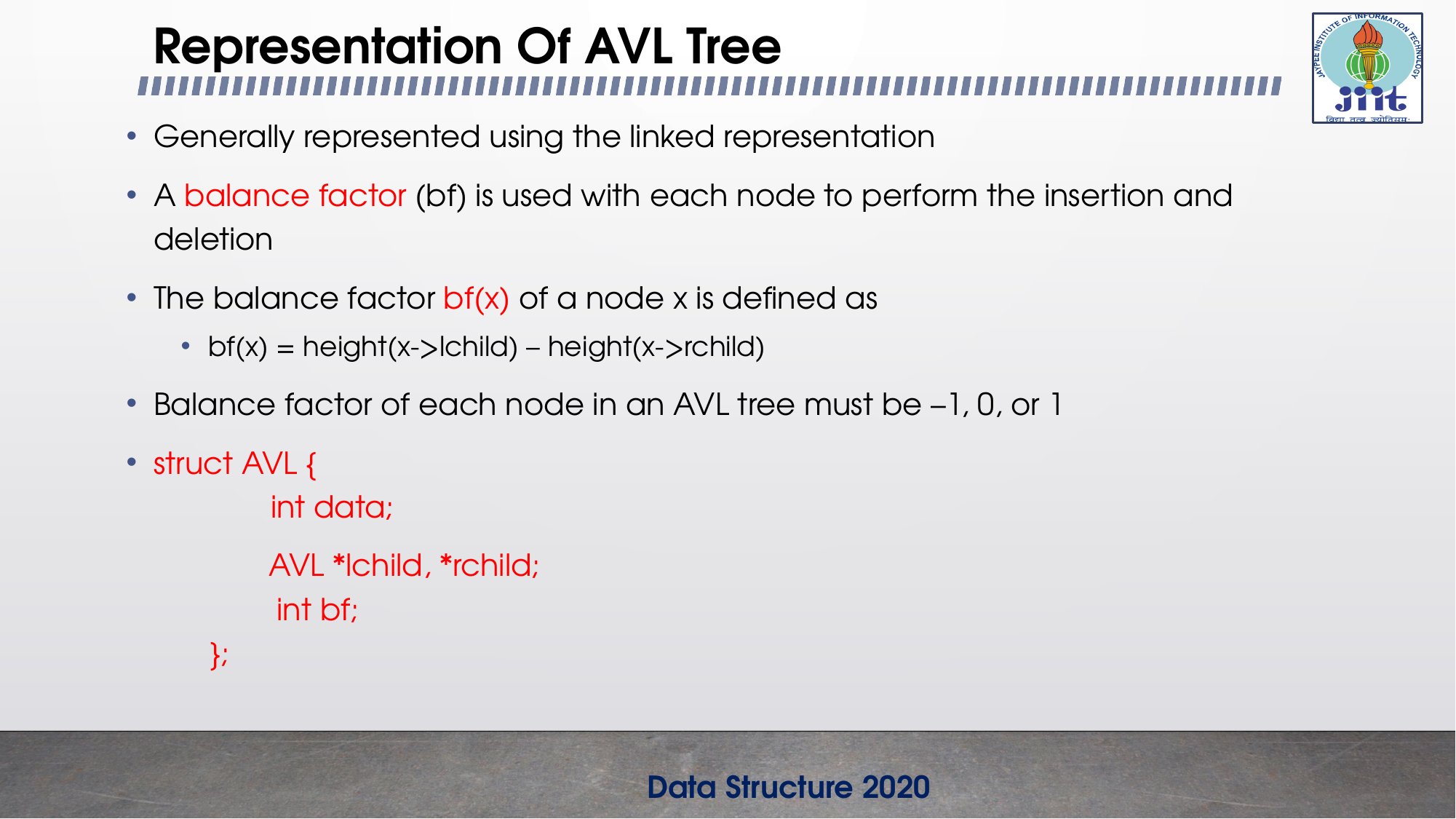

Representation Of AVL Tree
Generally represented using the linked representation
A balance factor (bf) is used with each node to perform the insertion and deletion
The balance factor bf(x) of a node x is defined as
bf(x) = height(x->lchild) – height(x->rchild)
Balance factor of each node in an AVL tree must be –1, 0, or 1
struct AVL {
              int data;
	    AVL *lchild, *rchild;
                  int bf;
          };
#